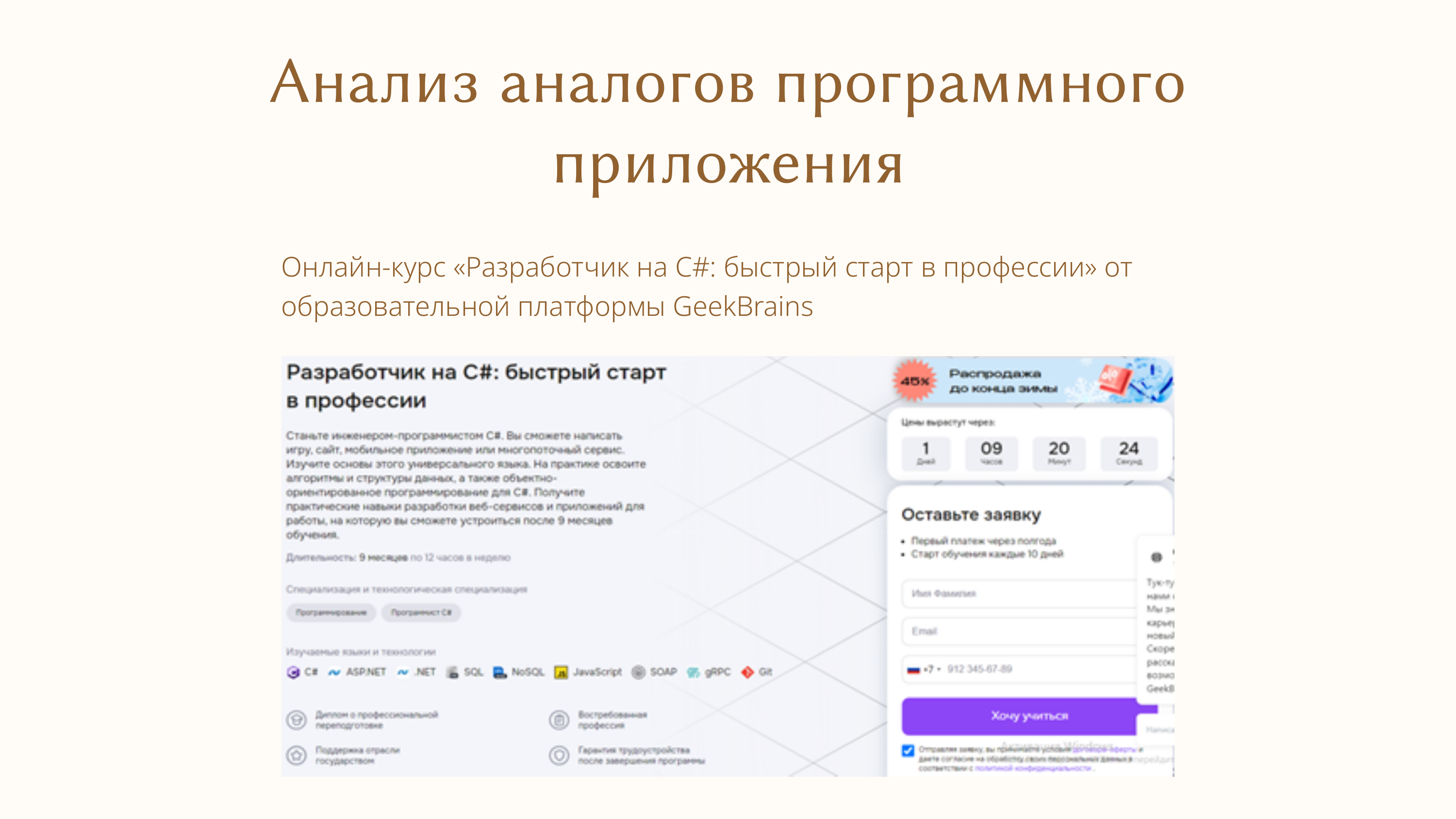

Анализ аналогов программного приложения
Онлайн-курс «Разработчик на C#: быстрый старт в профессии» от образовательной платформы GeekBrains